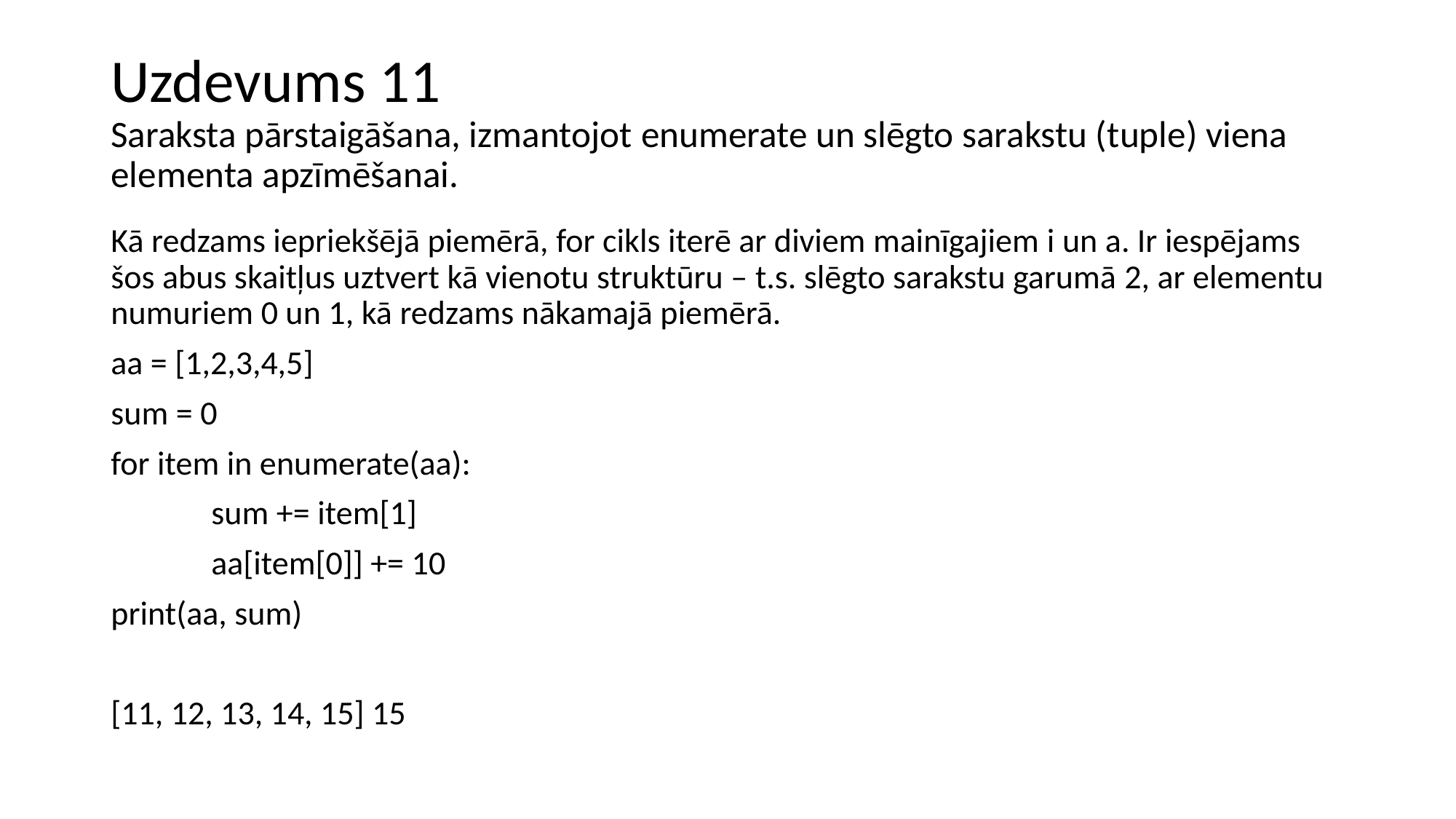

# Uzdevums 11 Saraksta pārstaigāšana, izmantojot enumerate un slēgto sarakstu (tuple) viena elementa apzīmēšanai.
Kā redzams iepriekšējā piemērā, for cikls iterē ar diviem mainīgajiem i un a. Ir iespējams šos abus skaitļus uztvert kā vienotu struktūru – t.s. slēgto sarakstu garumā 2, ar elementu numuriem 0 un 1, kā redzams nākamajā piemērā.
aa = [1,2,3,4,5]
sum = 0
for item in enumerate(aa):
	sum += item[1]
	aa[item[0]] += 10
print(aa, sum)

[11, 12, 13, 14, 15] 15